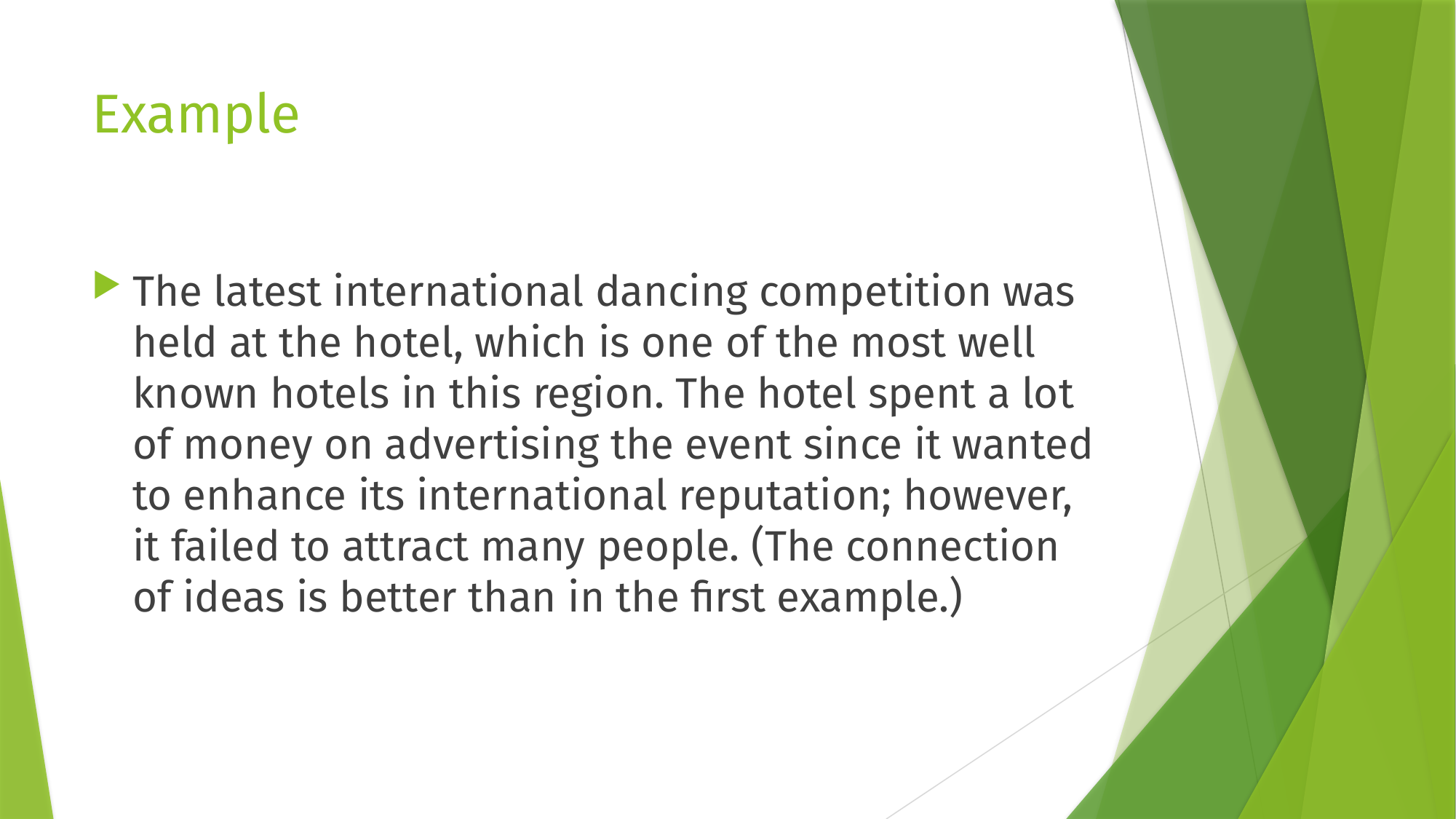

# Example
The latest international dancing competition was held at the hotel, which is one of the most well known hotels in this region. The hotel spent a lot of money on advertising the event since it wanted to enhance its international reputation; however, it failed to attract many people. (The connection of ideas is better than in the first example.)